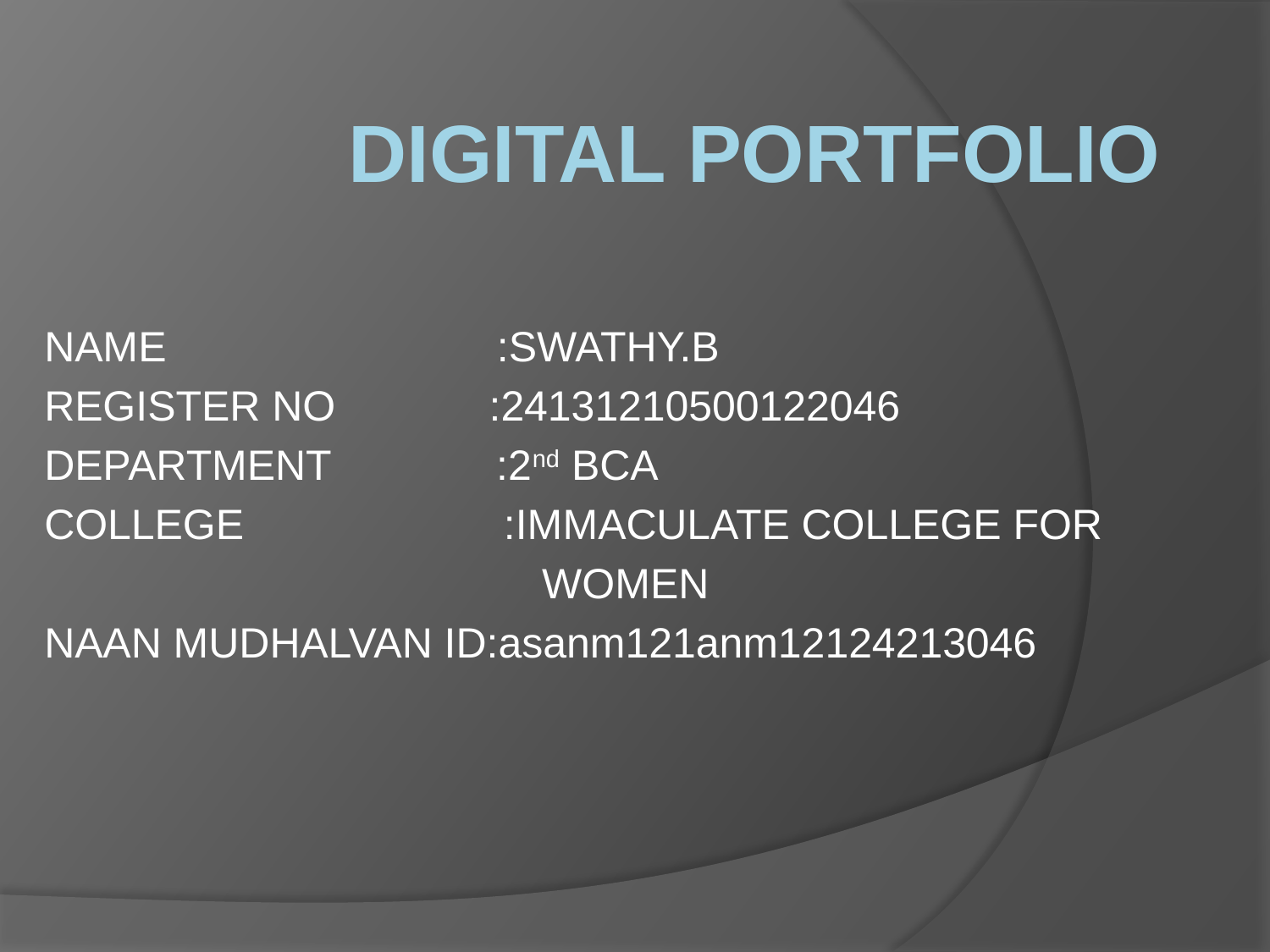

# DIGITAL PORTFOLIO
NAME                            :SWATHY.B
REGISTER NO             :24131210500122046
DEPARTMENT              :2nd BCA
COLLEGE                      :IMMACULATE COLLEGE FOR
                                          WOMEN
NAAN MUDHALVAN ID:asanm121anm12124213046